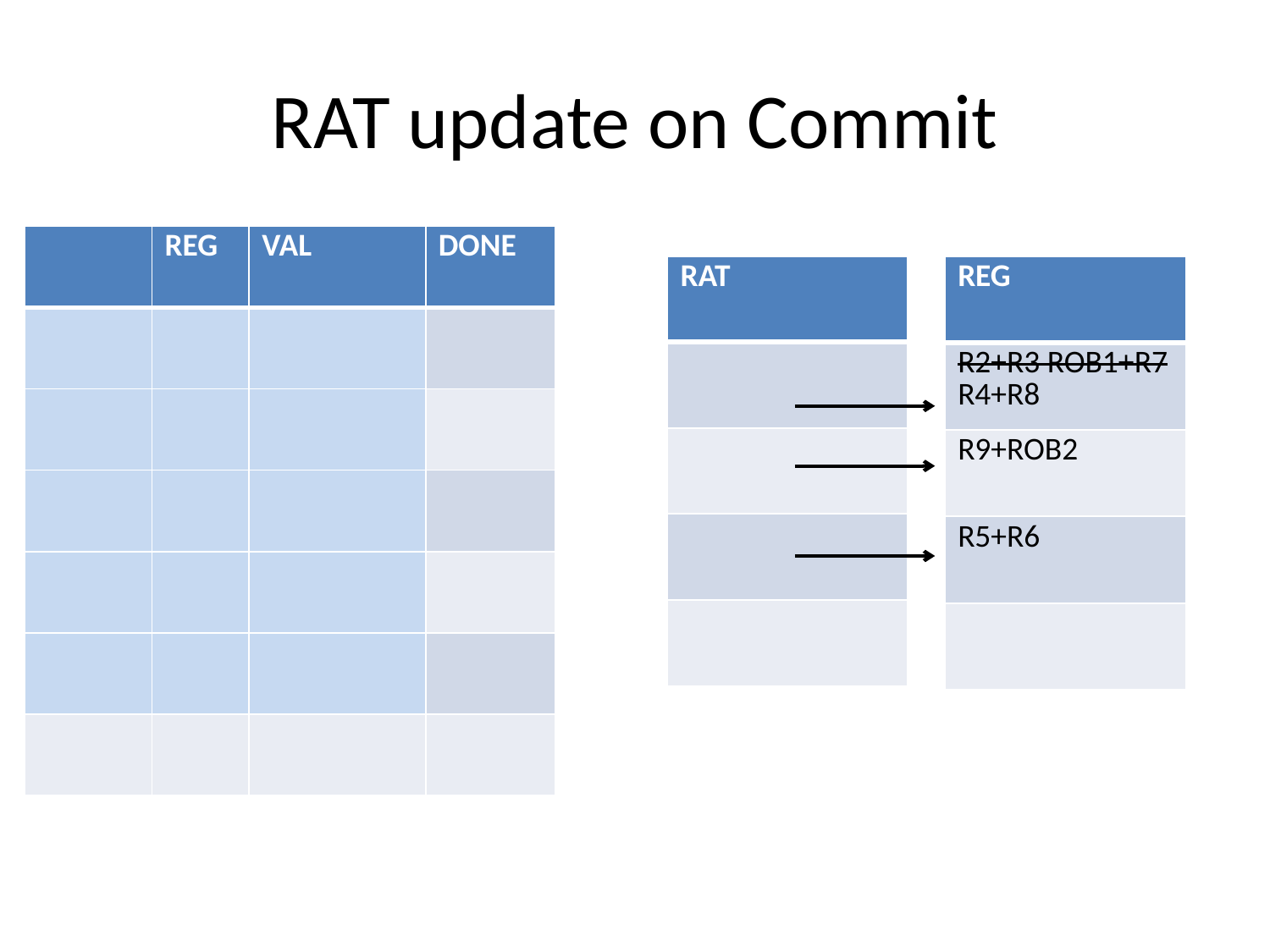

# RAT update on Commit
|  | REG | VAL | DONE |
| --- | --- | --- | --- |
|  |  |  |  |
|  |  |  |  |
|  |  |  |  |
|  |  |  |  |
|  |  |  |  |
|  |  |  |  |
| RAT |
| --- |
|  |
|  |
|  |
|  |
| REG |
| --- |
| R2+R3 ROB1+R7 R4+R8 |
| R9+ROB2 |
| R5+R6 |
|  |